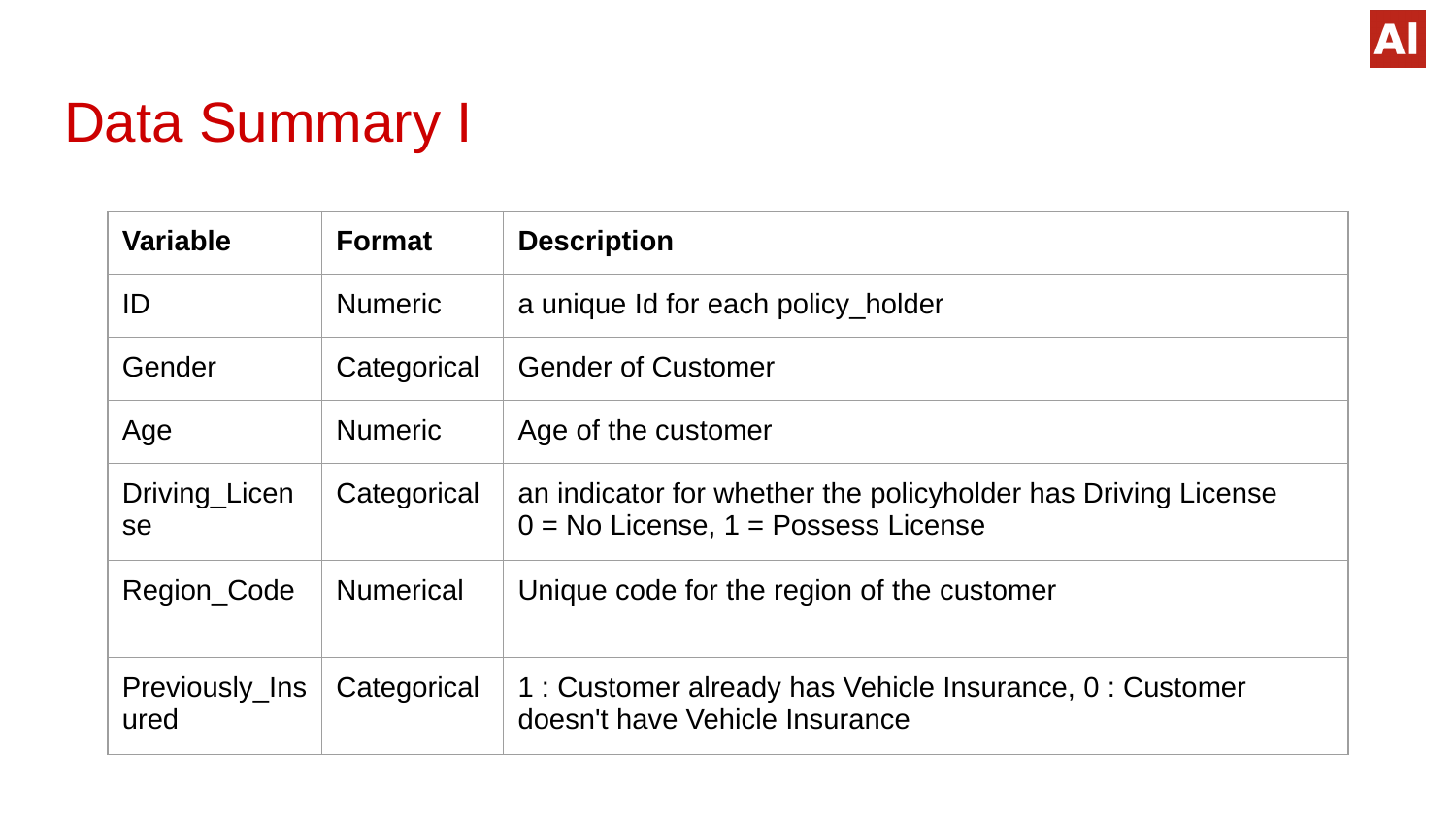

# Data Summary I

| Variable | Format | Description |
| --- | --- | --- |
| ID | Numeric | a unique Id for each policy\_holder |
| Gender | Categorical | Gender of Customer |
| Age | Numeric | Age of the customer |
| Driving\_License | Categorical | an indicator for whether the policyholder has Driving License 0 = No License, 1 = Possess License |
| Region\_Code | Numerical | Unique code for the region of the customer |
| Previously\_Insured | Categorical | 1 : Customer already has Vehicle Insurance, 0 : Customer doesn't have Vehicle Insurance |